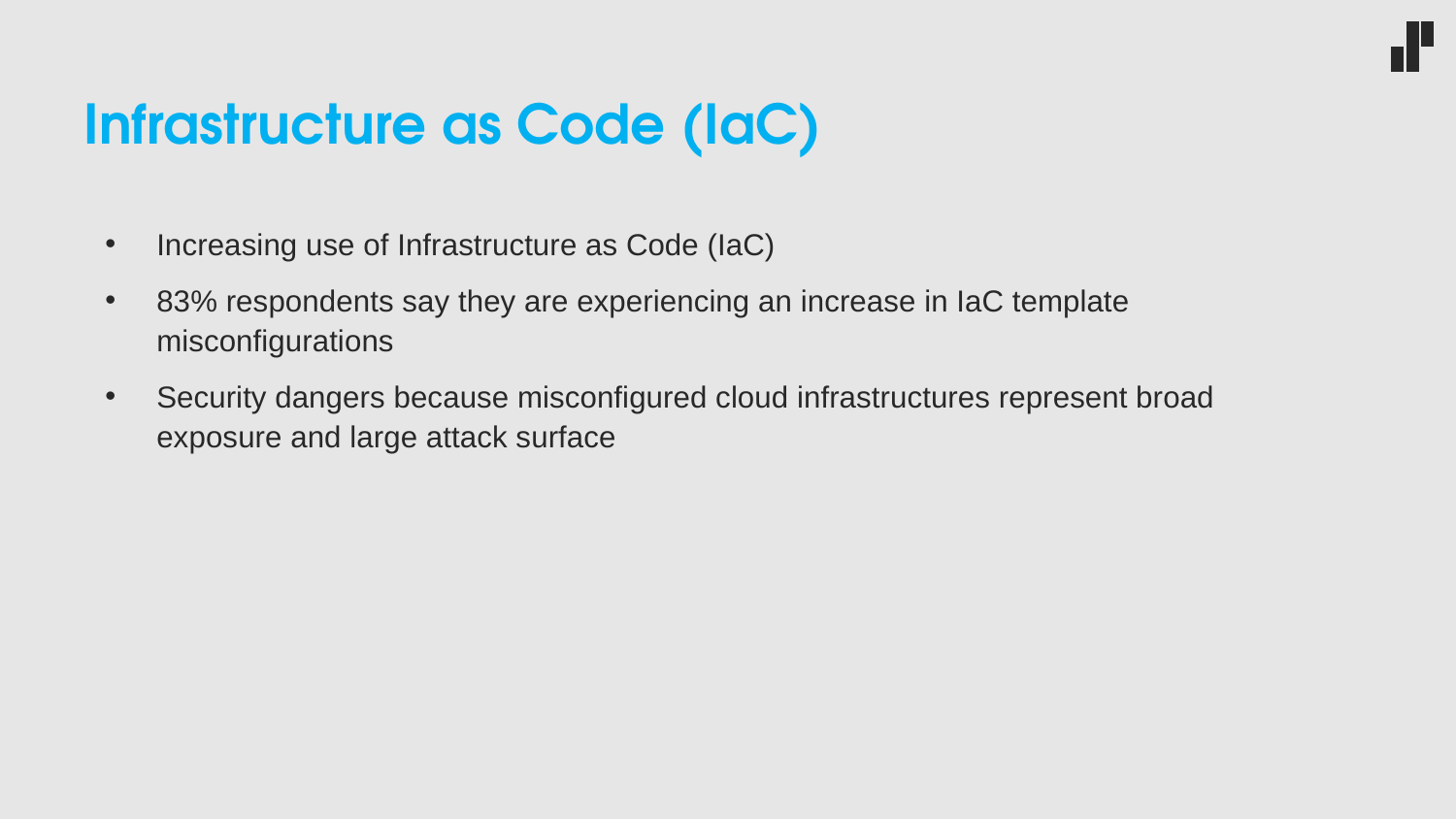

# Infrastructure as Code (IaC)
Increasing use of Infrastructure as Code (IaC)
83% respondents say they are experiencing an increase in IaC template misconfigurations
Security dangers because misconfigured cloud infrastructures represent broad exposure and large attack surface